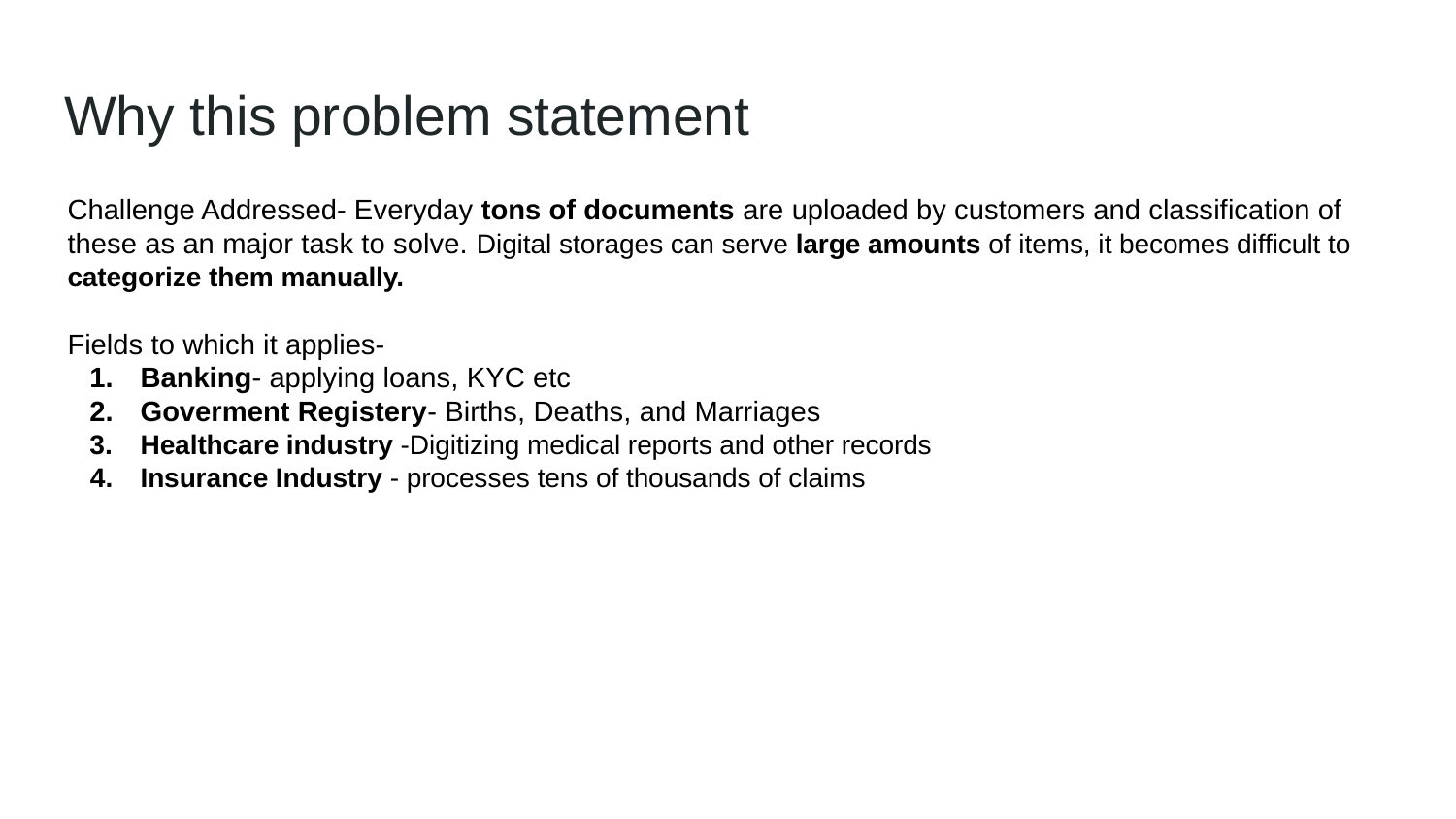

# Why this problem statement
Challenge Addressed- Everyday tons of documents are uploaded by customers and classification of these as an major task to solve. Digital storages can serve large amounts of items, it becomes difficult to categorize them manually.

Fields to which it applies-
Banking- applying loans, KYC etc
Goverment Registery- Births, Deaths, and Marriages
Healthcare industry -Digitizing medical reports and other records
Insurance Industry - processes tens of thousands of claims